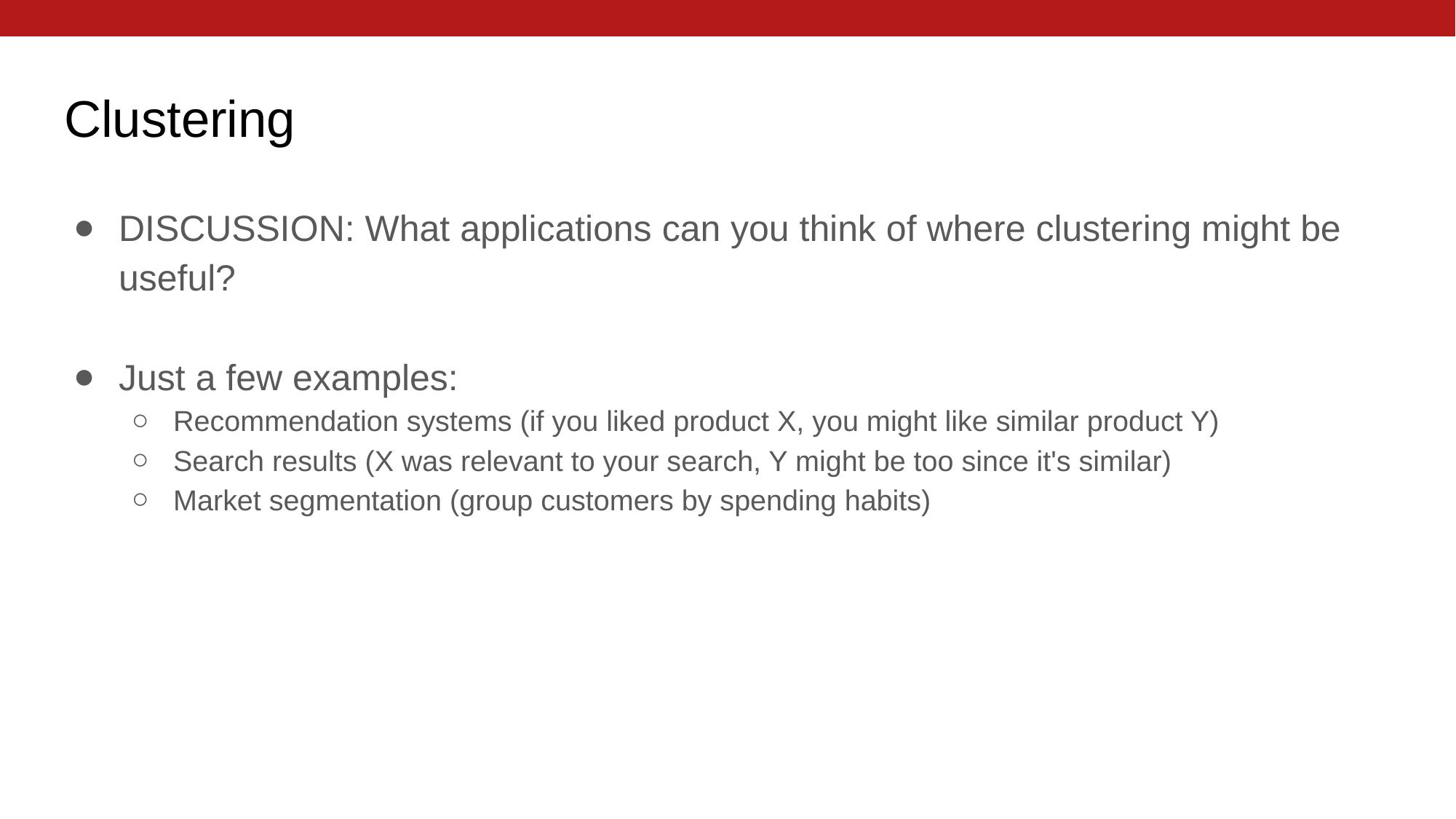

# Clustering
DISCUSSION: What applications can you think of where clustering might be useful?

Just a few examples:
Recommendation systems (if you liked product X, you might like similar product Y)
Search results (X was relevant to your search, Y might be too since it's similar)
Market segmentation (group customers by spending habits)